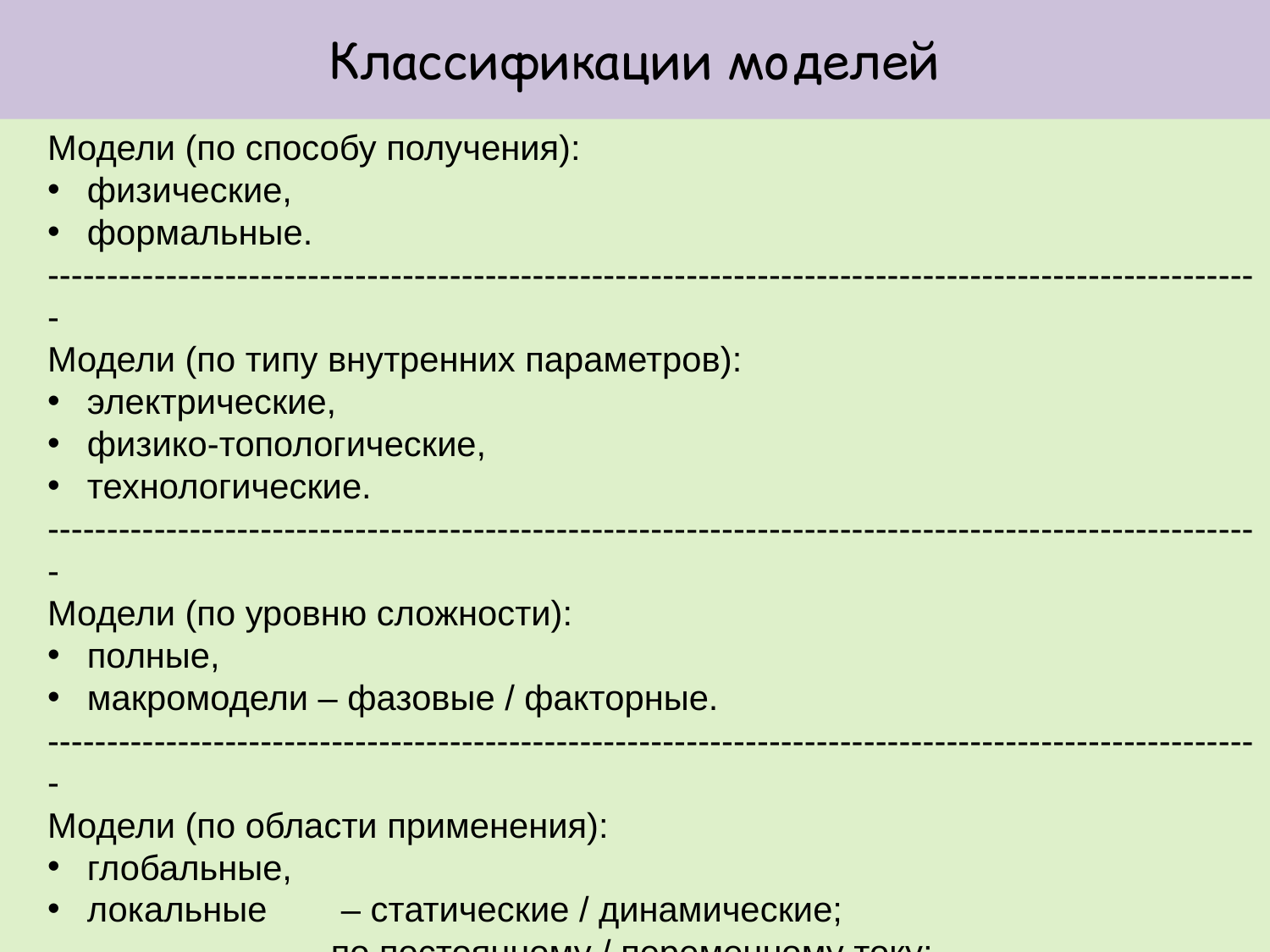

Классификации моделей
Модели (по способу получения):
физические,
формальные.
-------------------------------------------------------------------------------------------------------
Модели (по типу внутренних параметров):
электрические,
физико-топологические,
технологические.
-------------------------------------------------------------------------------------------------------
Модели (по уровню сложности):
полные,
макромодели – фазовые / факторные.
-------------------------------------------------------------------------------------------------------
Модели (по области применения):
глобальные,
локальные 	– статические / динамические;
		– по постоянному / переменному току;
		– непрерывные / дискретные;
		– и т.п.